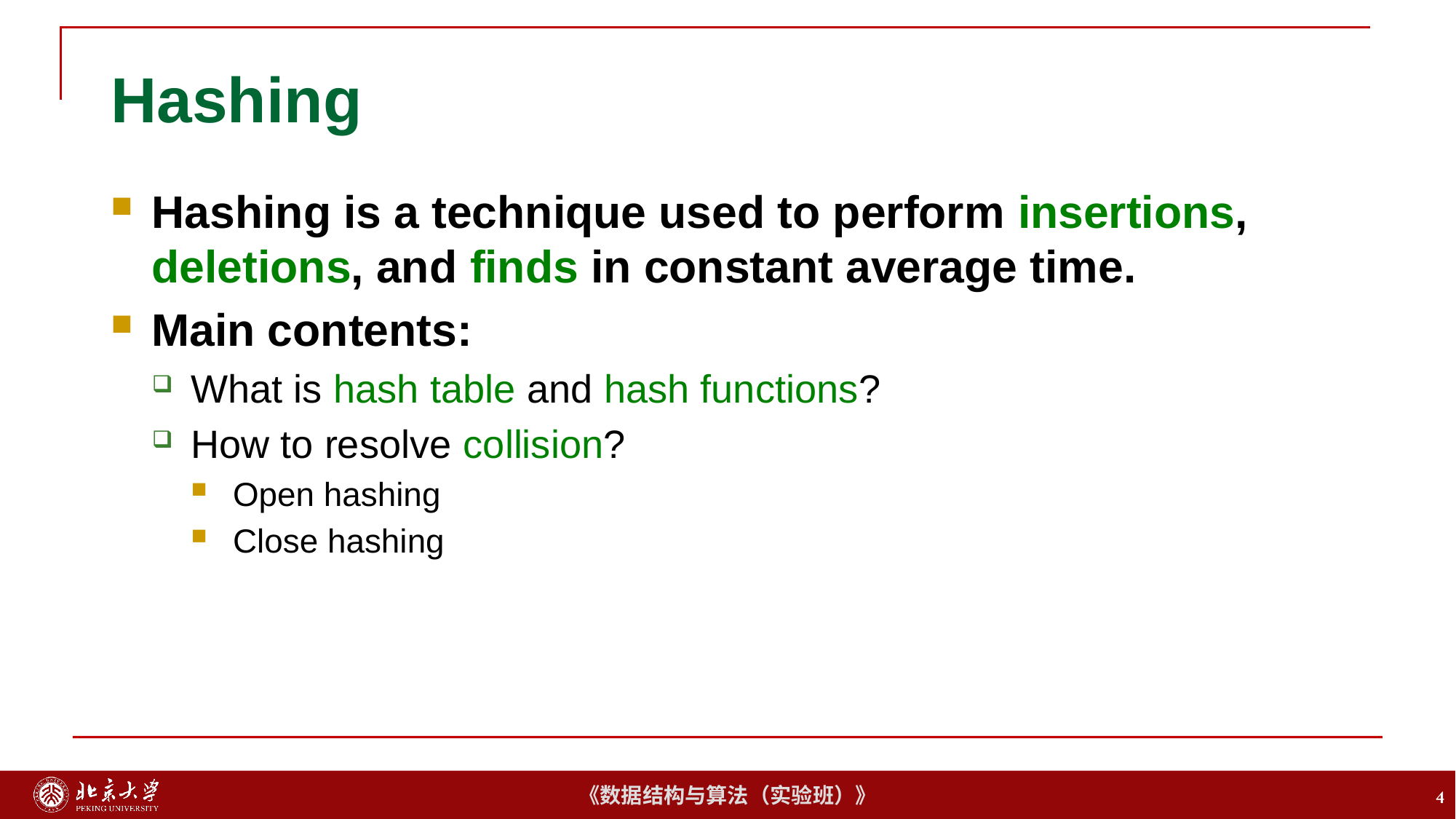

# Hashing
Hashing is a technique used to perform insertions, deletions, and finds in constant average time.
Main contents:
What is hash table and hash functions?
How to resolve collision?
Open hashing
Close hashing

4